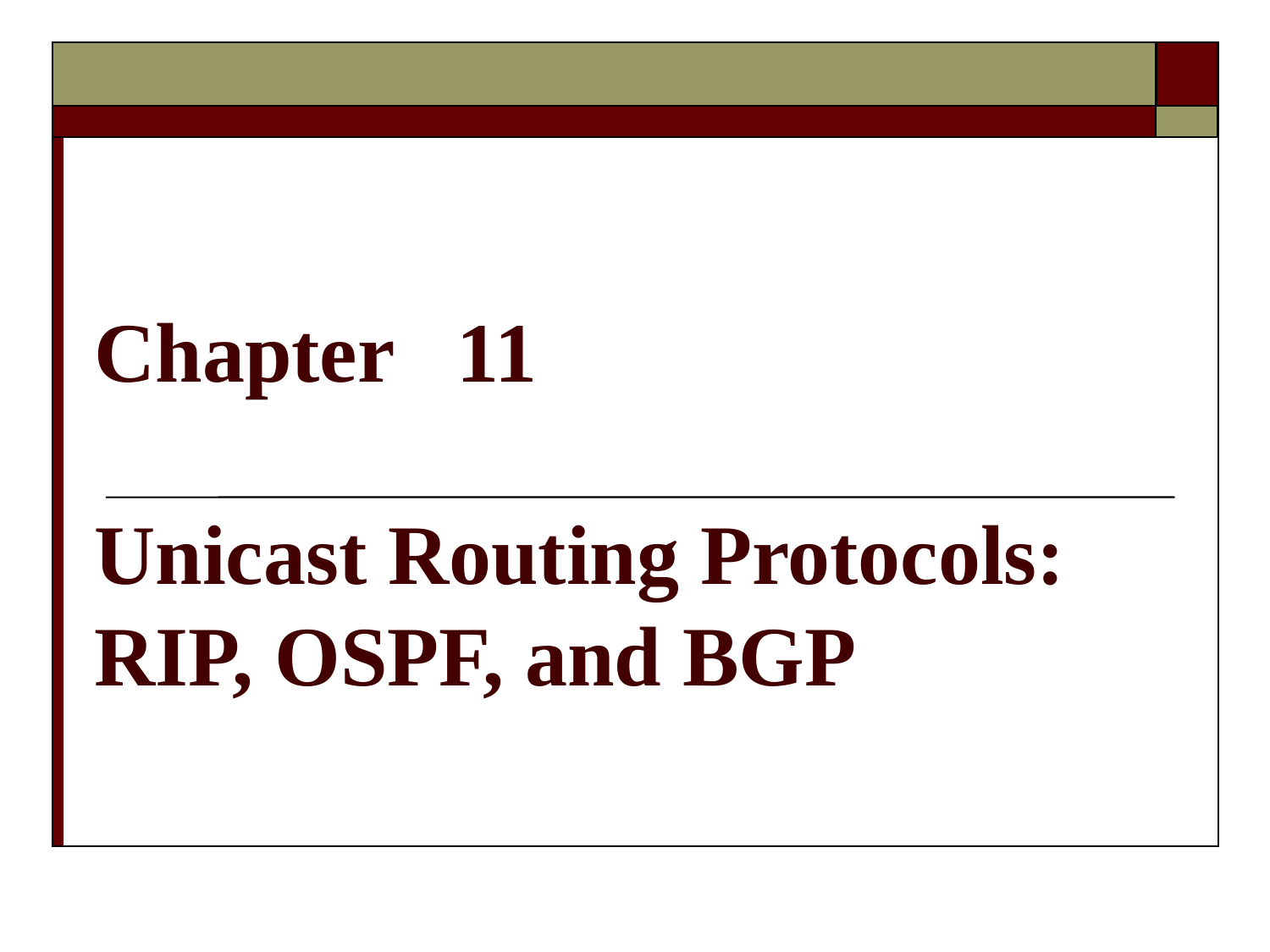

# Chapter   11 Unicast Routing Protocols: RIP, OSPF, and BGP